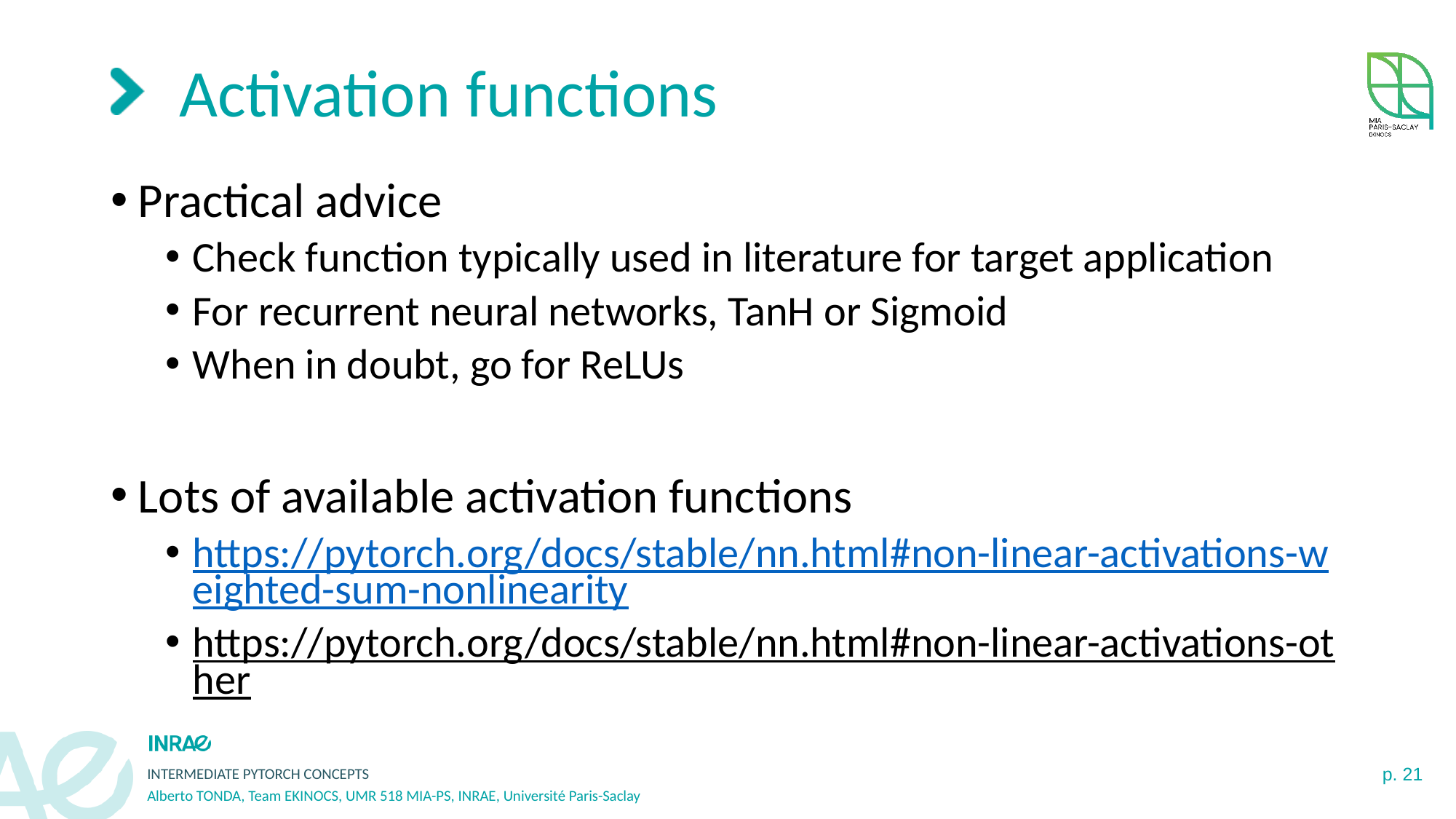

# Activation functions
Practical advice
Check function typically used in literature for target application
For recurrent neural networks, TanH or Sigmoid
When in doubt, go for ReLUs

Lots of available activation functions
https://pytorch.org/docs/stable/nn.html#non-linear-activations-weighted-sum-nonlinearity
https://pytorch.org/docs/stable/nn.html#non-linear-activations-other